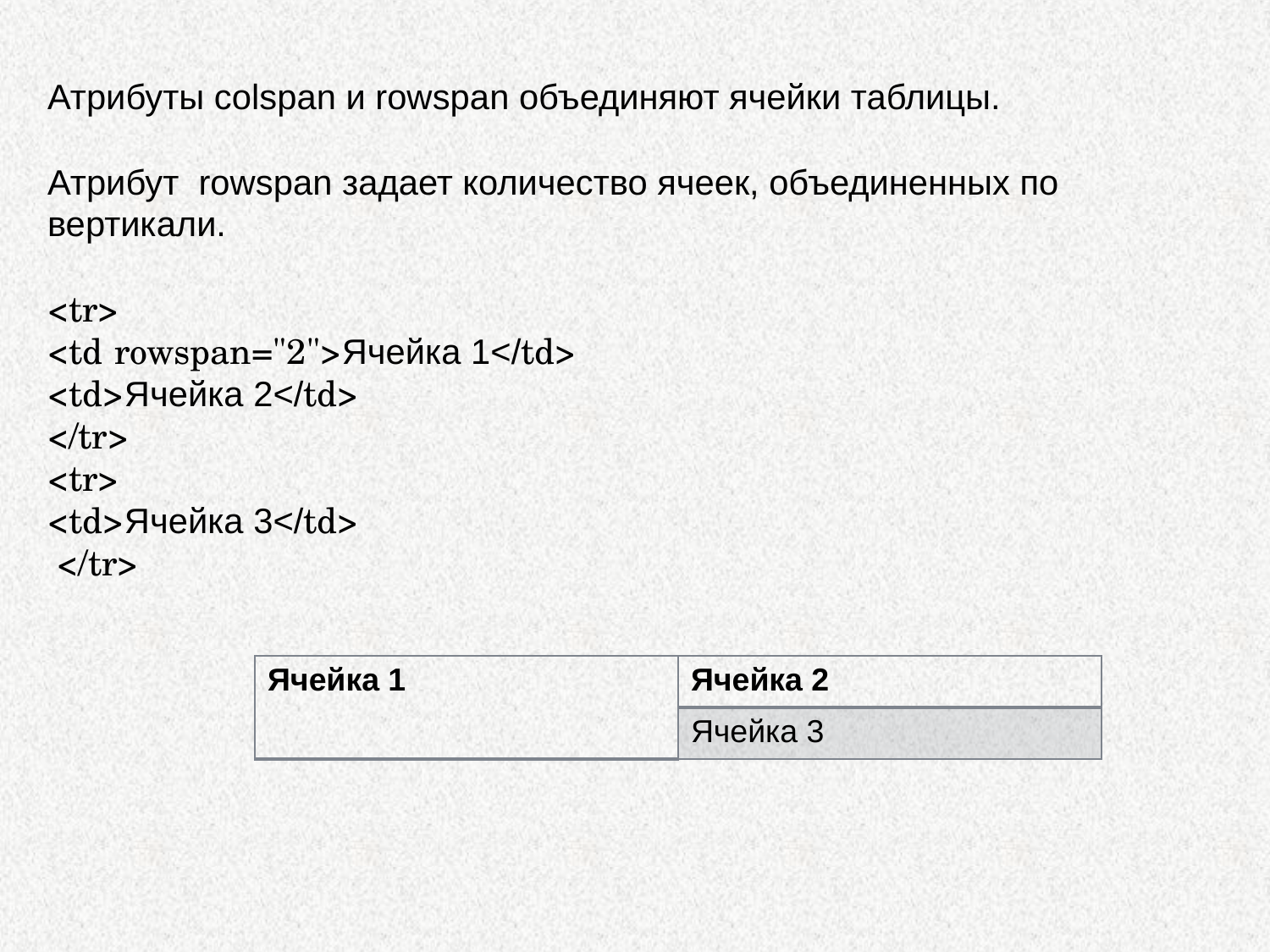

Атрибуты colspan и rowspan объединяют ячейки таблицы.

Атрибут  rowspan задает количество ячеек, объединенных по вертикали.

<tr>
<td rowspan="2">Ячейка 1</td>
<td>Ячейка 2</td>
</tr>
<tr>
<td>Ячейка 3</td>
 </tr>
| Ячейка 1 | Ячейка 2 |
| --- | --- |
|  | Ячейка 3 |